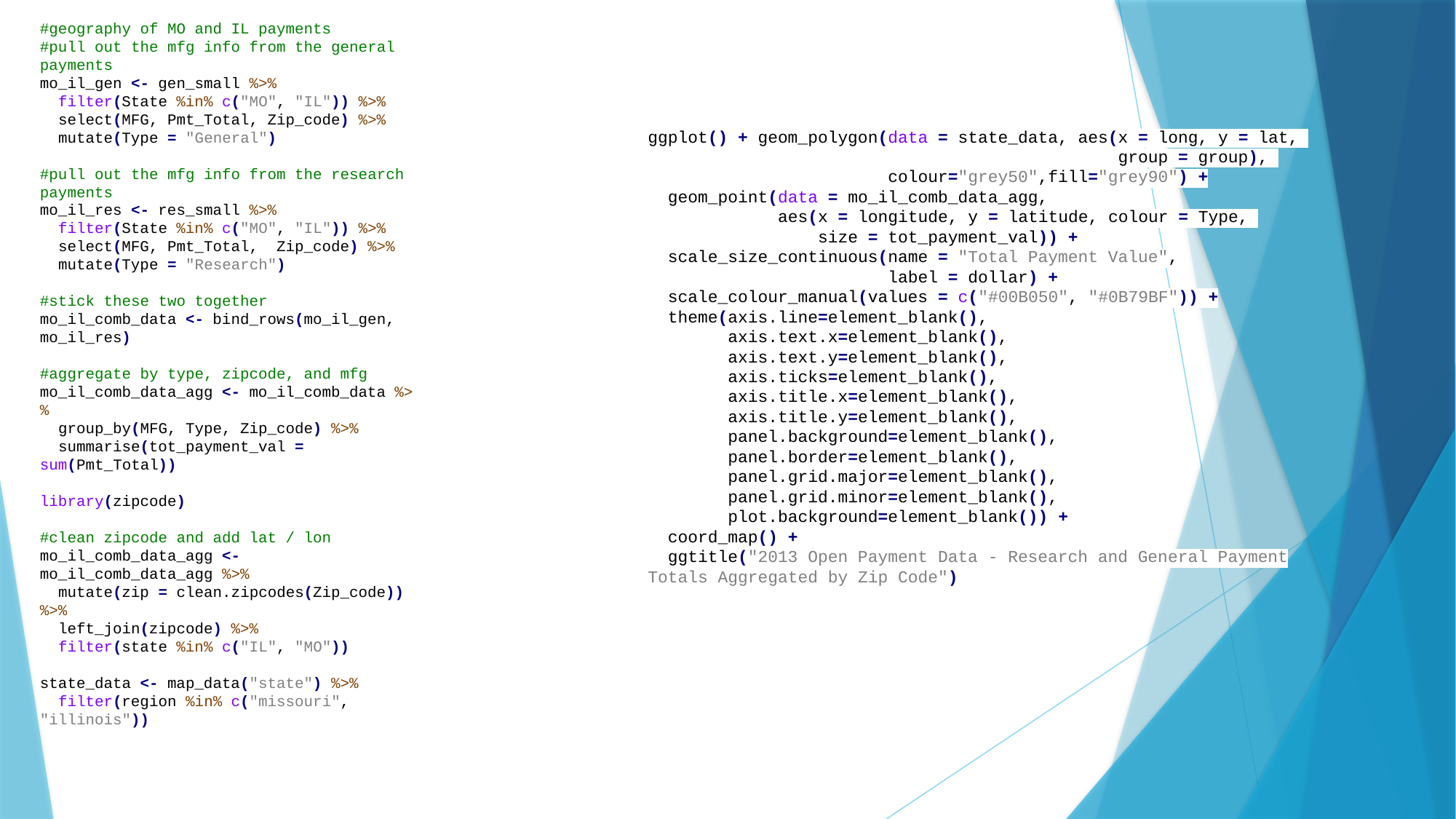

#geography of MO and IL payments
#pull out the mfg info from the general payments
mo_il_gen <- gen_small %>%
  filter(State %in% c("MO", "IL")) %>%
  select(MFG, Pmt_Total, Zip_code) %>%
  mutate(Type = "General")

#pull out the mfg info from the research payments
mo_il_res <- res_small %>%
  filter(State %in% c("MO", "IL")) %>%
  select(MFG, Pmt_Total,  Zip_code) %>%
  mutate(Type = "Research")

#stick these two together
mo_il_comb_data <- bind_rows(mo_il_gen, mo_il_res)

#aggregate by type, zipcode, and mfg
mo_il_comb_data_agg <- mo_il_comb_data %>%
  group_by(MFG, Type, Zip_code) %>%
  summarise(tot_payment_val = sum(Pmt_Total))

library(zipcode)

#clean zipcode and add lat / lon
mo_il_comb_data_agg <- mo_il_comb_data_agg %>%
  mutate(zip = clean.zipcodes(Zip_code)) %>%
  left_join(zipcode) %>%
  filter(state %in% c("IL", "MO"))

state_data <- map_data("state") %>%
  filter(region %in% c("missouri", "illinois"))

ggplot() + geom_polygon(data = state_data, aes(x = long, y = lat,
                                               group = group),
                        colour="grey50",fill="grey90") +
  geom_point(data = mo_il_comb_data_agg,
             aes(x = longitude, y = latitude, colour = Type,
                 size = tot_payment_val)) +
  scale_size_continuous(name = "Total Payment Value",
                        label = dollar) +
  scale_colour_manual(values = c("#00B050", "#0B79BF")) +
  theme(axis.line=element_blank(),
        axis.text.x=element_blank(),
        axis.text.y=element_blank(),
        axis.ticks=element_blank(),
        axis.title.x=element_blank(),
        axis.title.y=element_blank(),
        panel.background=element_blank(),
        panel.border=element_blank(),
        panel.grid.major=element_blank(),
        panel.grid.minor=element_blank(),
        plot.background=element_blank()) +
  coord_map() +
  ggtitle("2013 Open Payment Data - Research and General Payment Totals Aggregated by Zip Code")